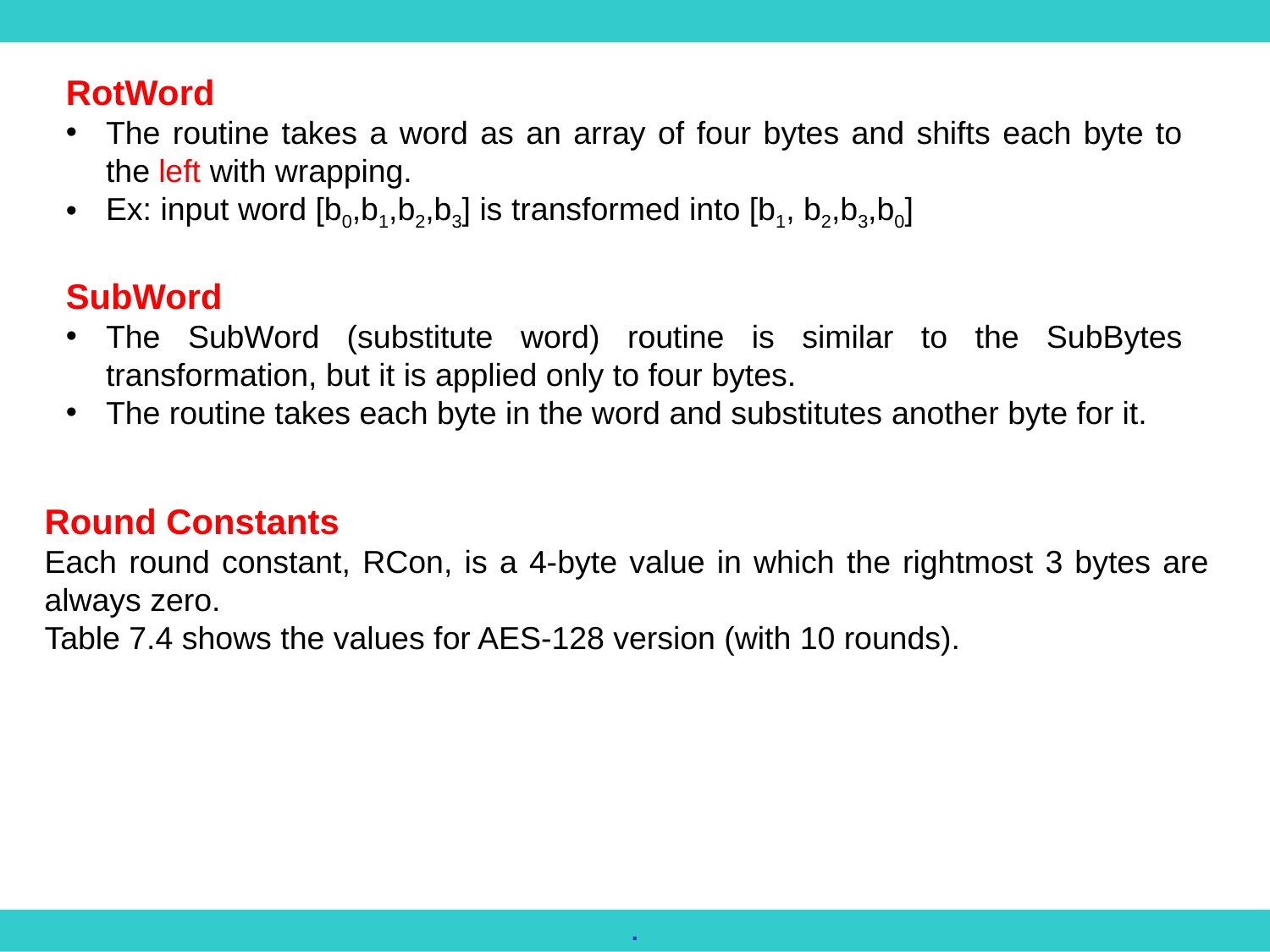

RotWord
The routine takes a word as an array of four bytes and shifts each byte to the left with wrapping.
Ex: input word [b0,b1,b2,b3] is transformed into [b1, b2,b3,b0]

SubWord
The SubWord (substitute word) routine is similar to the SubBytes transformation, but it is applied only to four bytes.
The routine takes each byte in the word and substitutes another byte for it.
Round Constants
Each round constant, RCon, is a 4-byte value in which the rightmost 3 bytes are always zero.
Table 7.4 shows the values for AES-128 version (with 10 rounds).
.